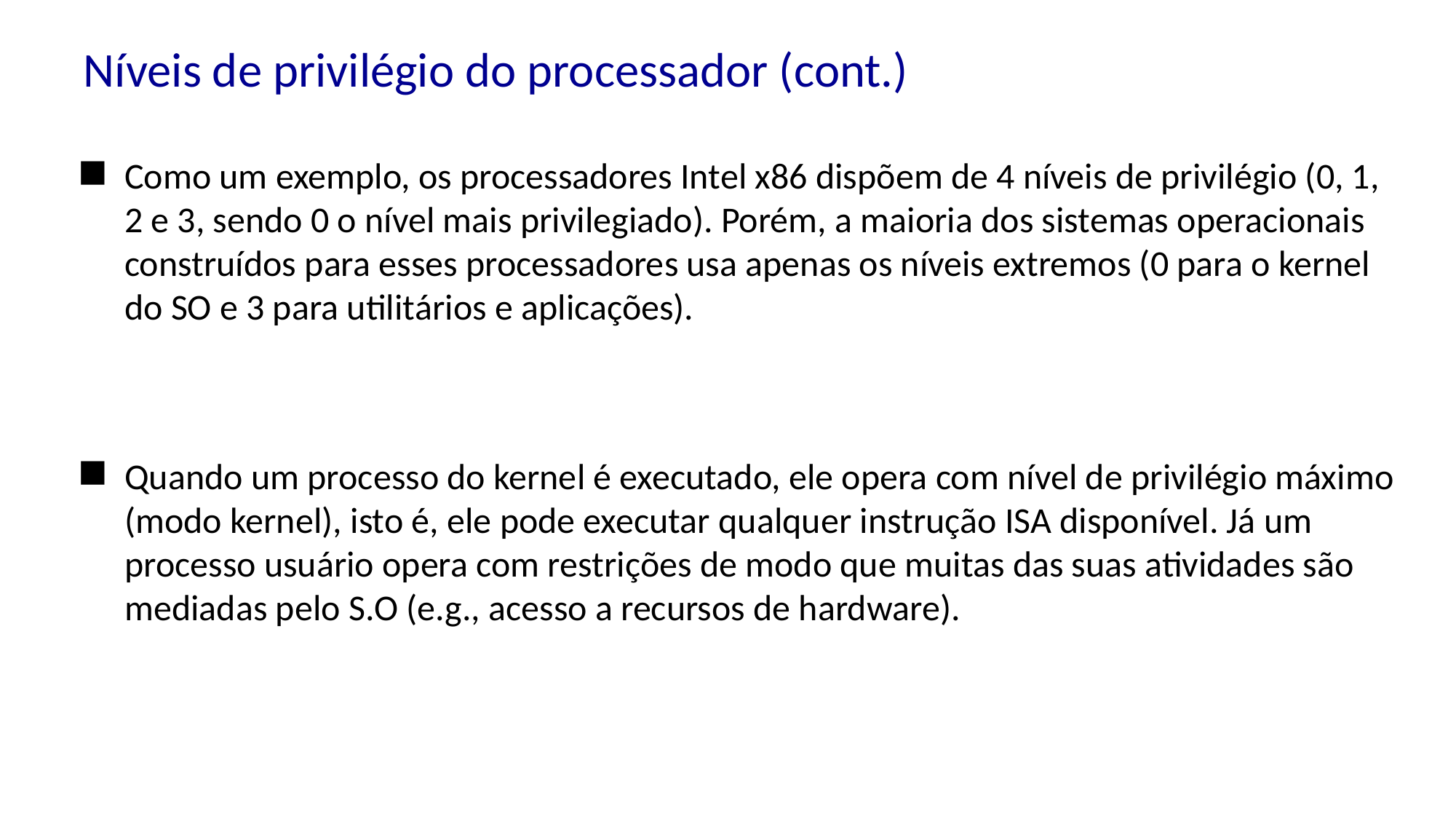

# Níveis de privilégio do processador (cont.)
Como um exemplo, os processadores Intel x86 dispõem de 4 níveis de privilégio (0, 1, 2 e 3, sendo 0 o nível mais privilegiado). Porém, a maioria dos sistemas operacionais construídos para esses processadores usa apenas os níveis extremos (0 para o kernel do SO e 3 para utilitários e aplicações).

Quando um processo do kernel é executado, ele opera com nível de privilégio máximo (modo kernel), isto é, ele pode executar qualquer instrução ISA disponível. Já um processo usuário opera com restrições de modo que muitas das suas atividades são mediadas pelo S.O (e.g., acesso a recursos de hardware).